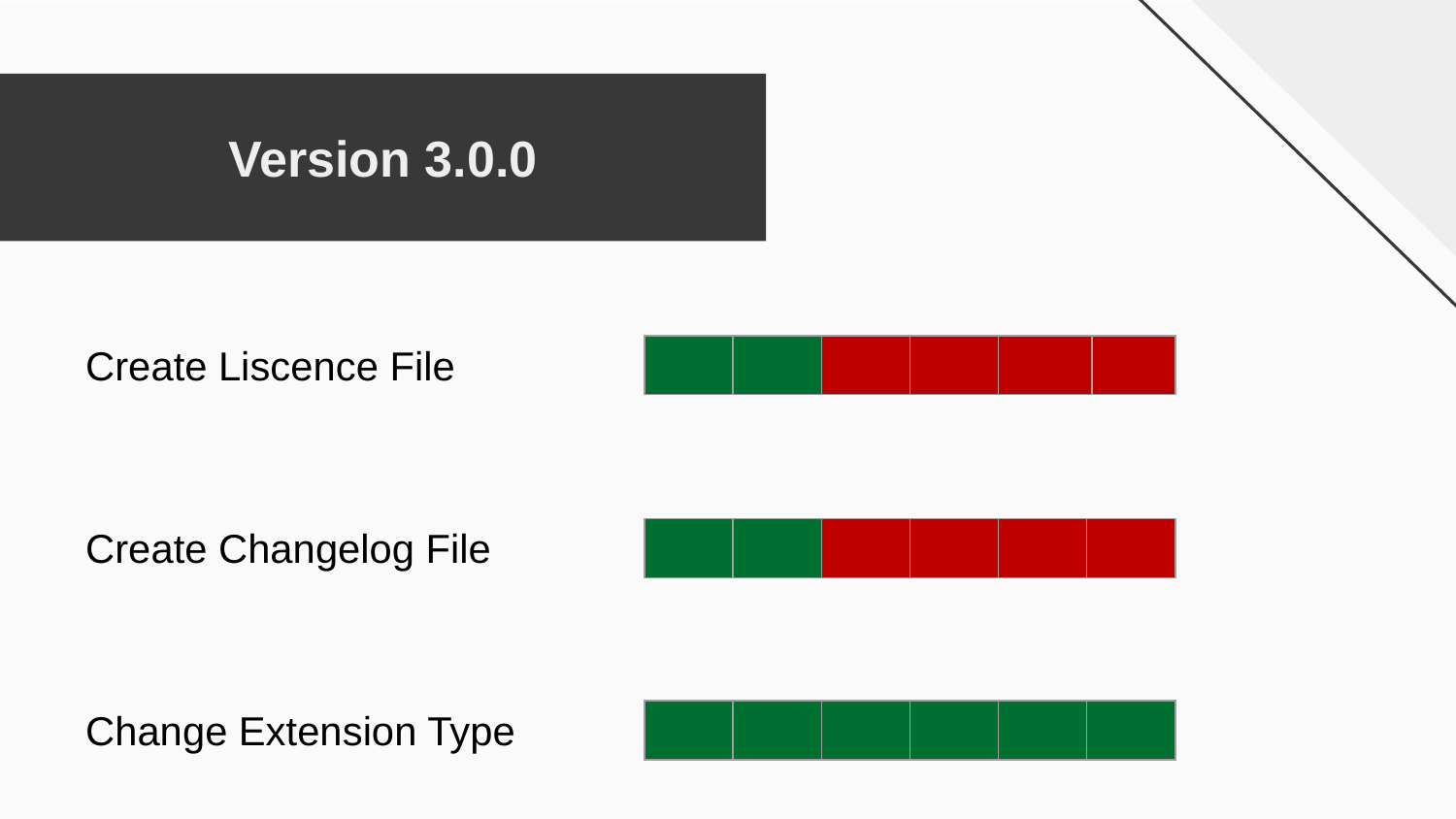

# Version 3.0.0
Create Liscence File
|  |  |  |  |  |  |
| --- | --- | --- | --- | --- | --- |
Create Changelog File
|  |  |  |  |  |  |
| --- | --- | --- | --- | --- | --- |
Change Extension Type
|  |  |  |  |  |  |
| --- | --- | --- | --- | --- | --- |